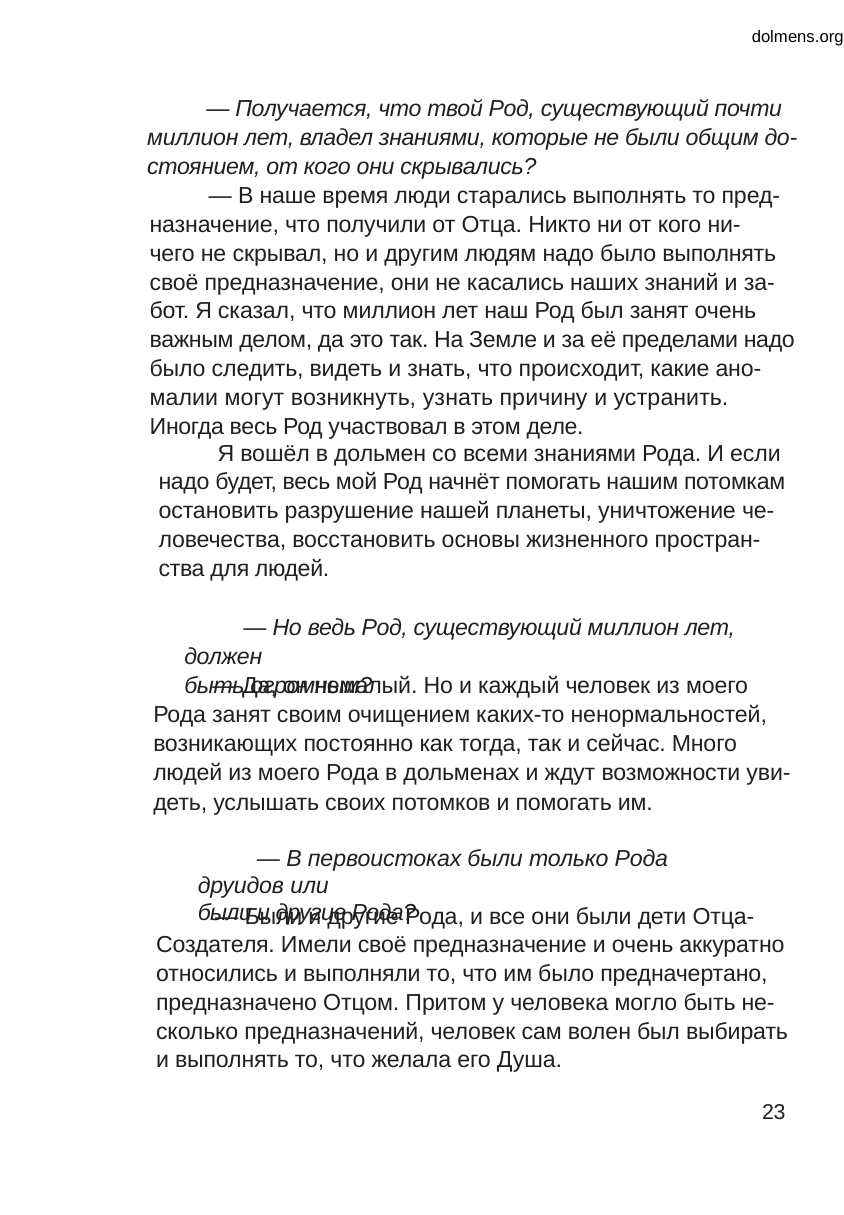

dolmens.org

— Получается, что твой Род, существующий почти
миллион лет, владел знаниями, которые не были общим до-
стоянием, от кого они скрывались?

— В наше время люди старались выполнять то пред-
назначение, что получили от Отца. Никто ни от кого ни-
чего не скрывал, но и другим людям надо было выполнять
своё предназначение, они не касались наших знаний и за-
бот. Я сказал, что миллион лет наш Род был занят очень
важным делом, да это так. На Земле и за её пределами надо
было следить, видеть и знать, что происходит, какие ано-
малии могут возникнуть, узнать причину и устранить.
Иногда весь Род участвовал в этом деле.

Я вошёл в дольмен со всеми знаниями Рода. И если
надо будет, весь мой Род начнёт помогать нашим потомкам
остановить разрушение нашей планеты, уничтожение че-
ловечества, восстановить основы жизненного простран-
ства для людей.

— Но ведь Род, существующий миллион лет, должен
быть огромным?

— Да, он немалый. Но и каждый человек из моего
Рода занят своим очищением каких-то ненормальностей,
возникающих постоянно как тогда, так и сейчас. Много
людей из моего Рода в дольменах и ждут возможности уви-
деть, услышать своих потомков и помогать им.

— В первоистоках были только Рода друидов или
были и другие Рода?

— Были и другие Рода, и все они были дети Отца-
Создателя. Имели своё предназначение и очень аккуратно
относились и выполняли то, что им было предначертано,
предназначено Отцом. Притом у человека могло быть не-
сколько предназначений, человек сам волен был выбирать
и выполнять то, что желала его Душа.

23